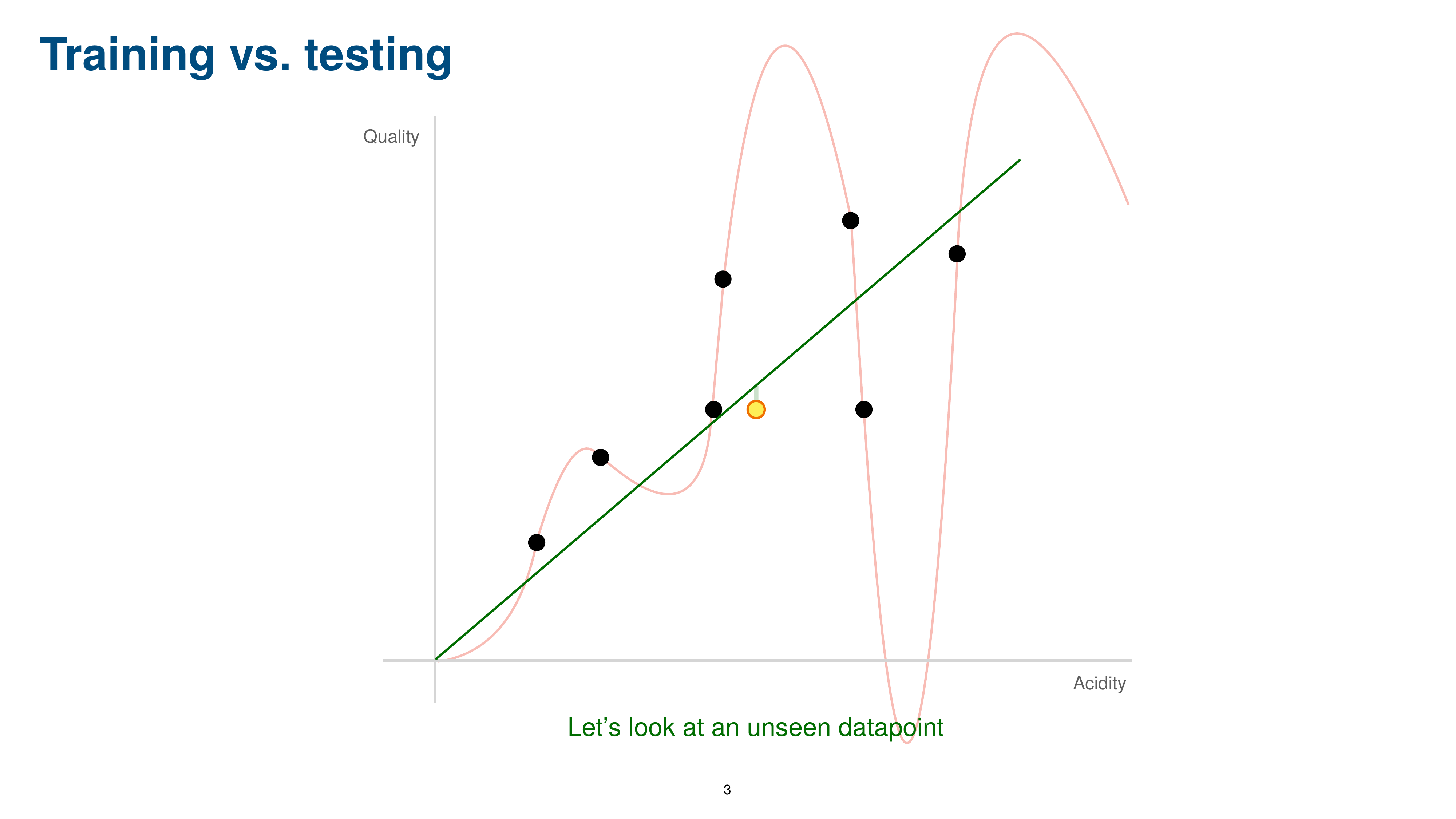

Training vs. testing

Quality

Acidity
Let’s look at an unseen datapoint
3